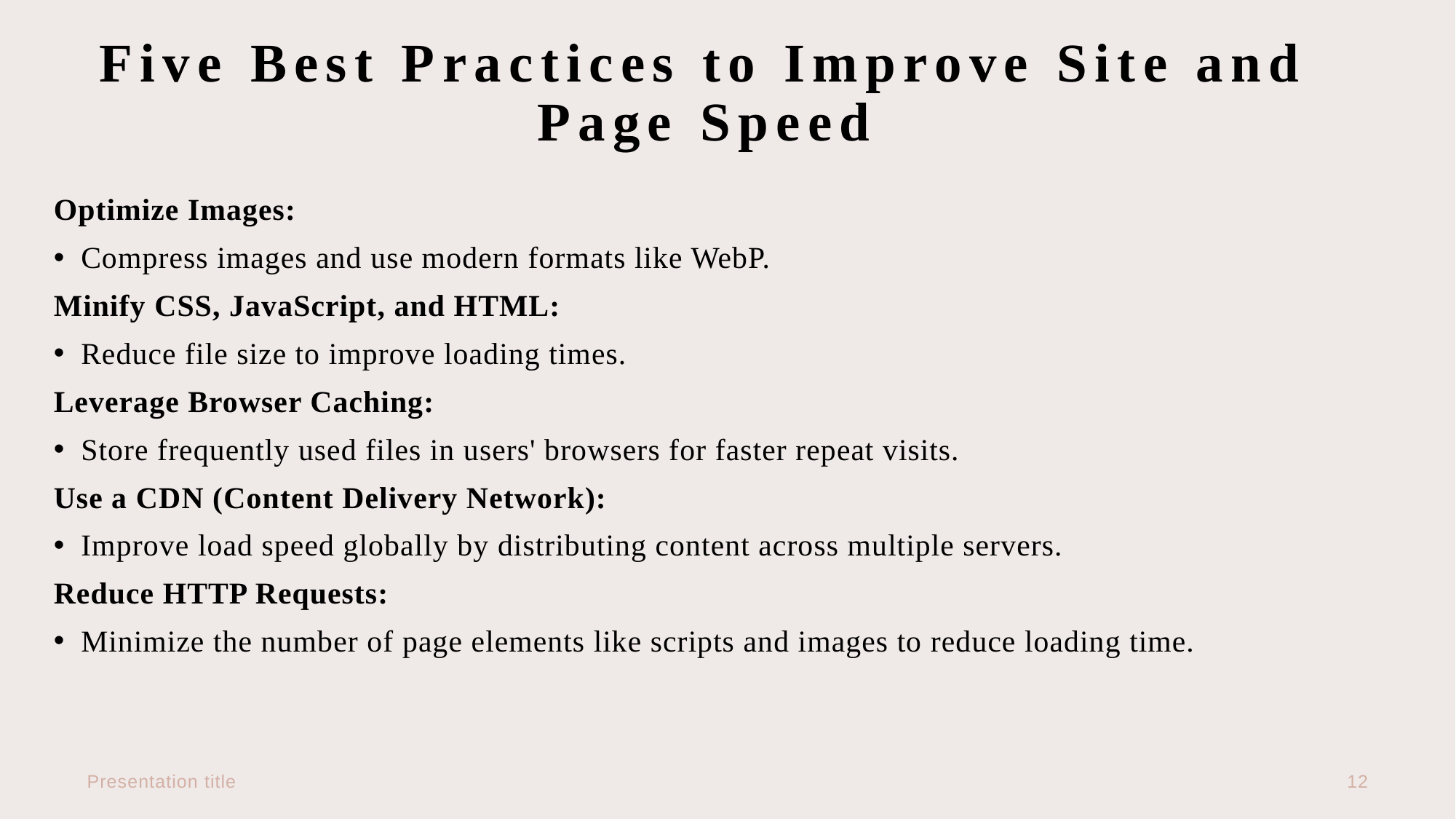

# Five Best Practices to Improve Site and Page Speed
Optimize Images:
Compress images and use modern formats like WebP.
Minify CSS, JavaScript, and HTML:
Reduce file size to improve loading times.
Leverage Browser Caching:
Store frequently used files in users' browsers for faster repeat visits.
Use a CDN (Content Delivery Network):
Improve load speed globally by distributing content across multiple servers.
Reduce HTTP Requests:
Minimize the number of page elements like scripts and images to reduce loading time.

Presentation title
12